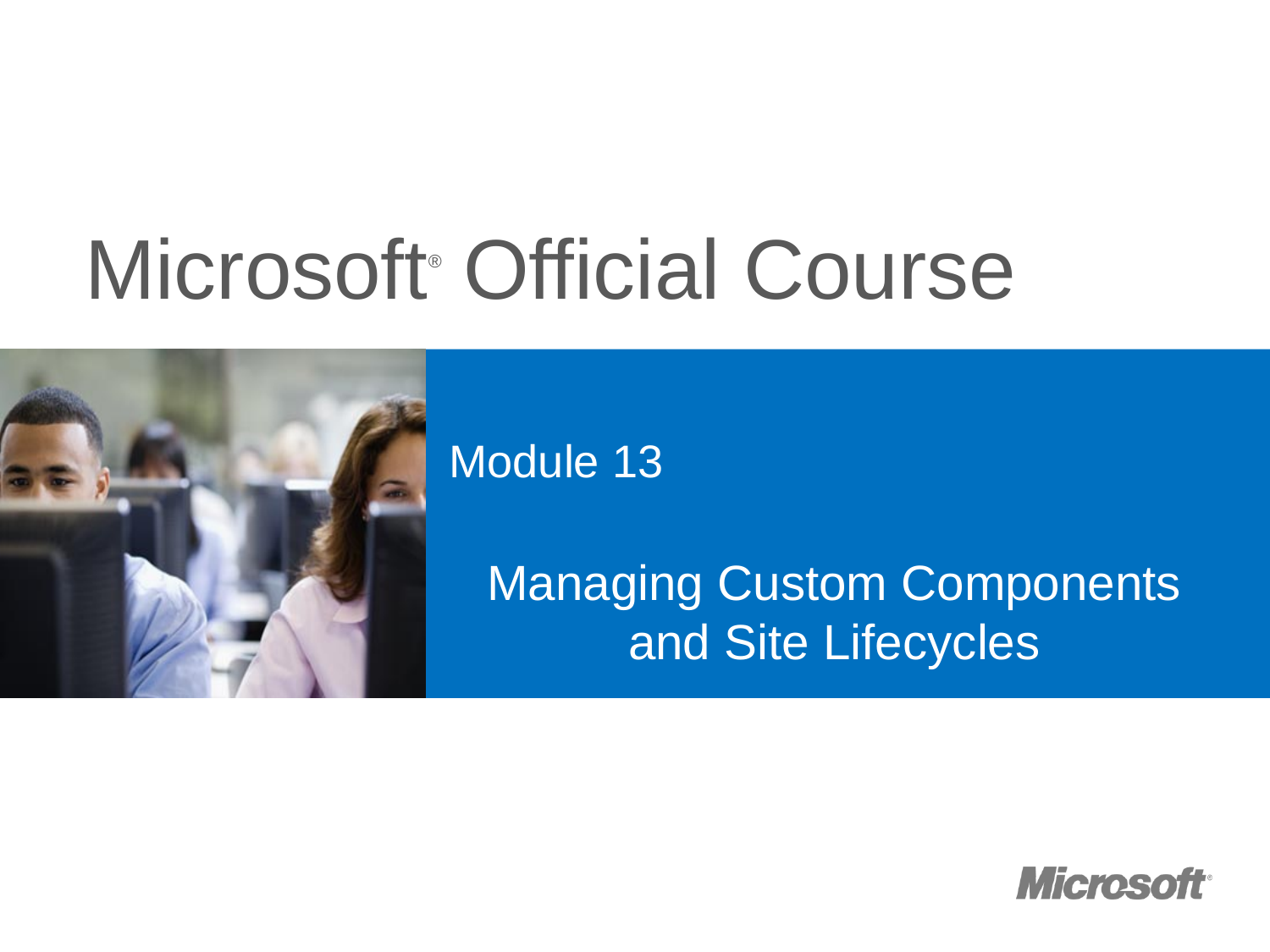

# Module 13
Managing Custom Components and Site Lifecycles